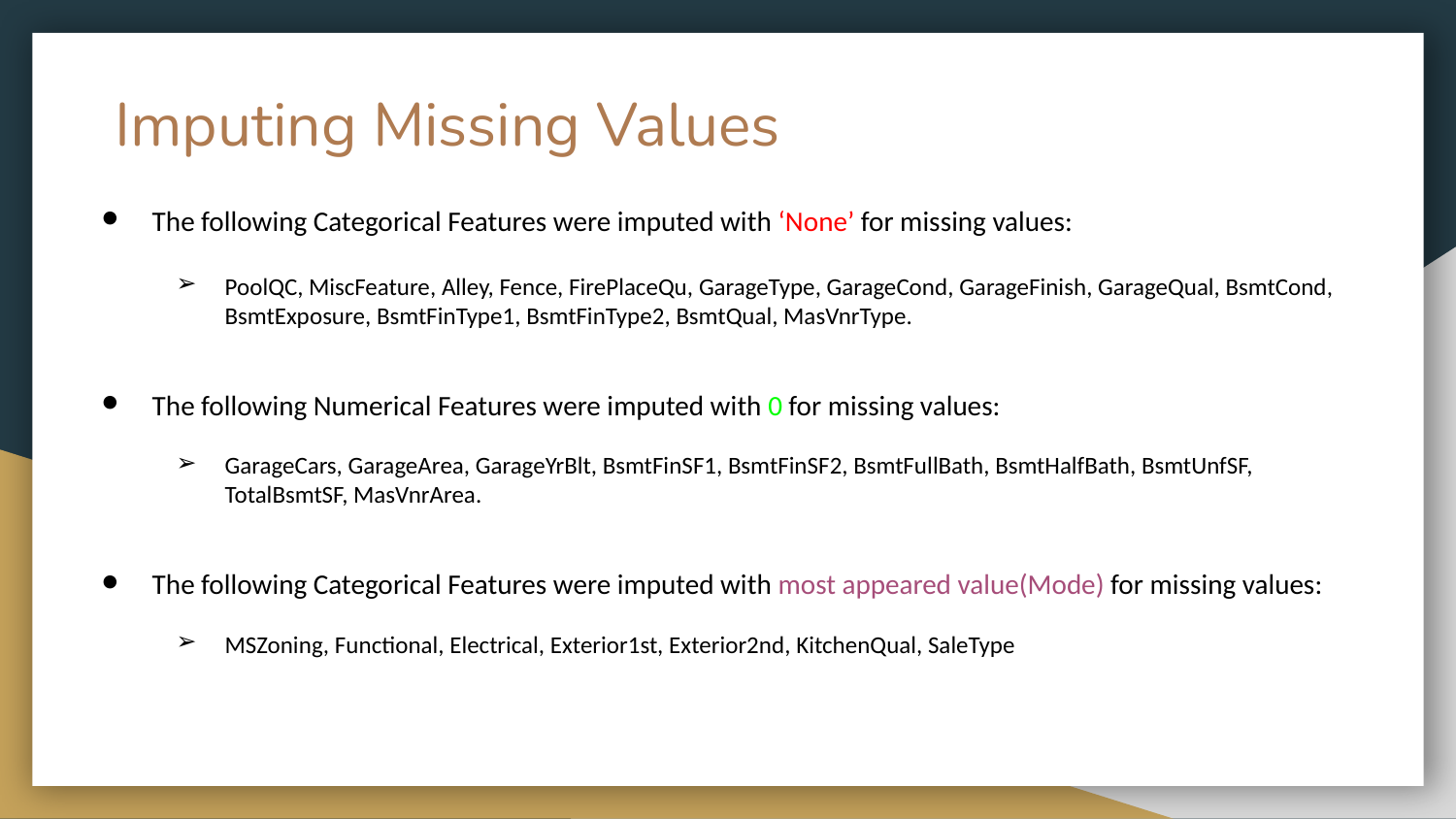

# Imputing Missing Values
The following Categorical Features were imputed with ‘None’ for missing values:

PoolQC, MiscFeature, Alley, Fence, FirePlaceQu, GarageType, GarageCond, GarageFinish, GarageQual, BsmtCond, BsmtExposure, BsmtFinType1, BsmtFinType2, BsmtQual, MasVnrType.

The following Numerical Features were imputed with 0 for missing values:

GarageCars, GarageArea, GarageYrBlt, BsmtFinSF1, BsmtFinSF2, BsmtFullBath, BsmtHalfBath, BsmtUnfSF, TotalBsmtSF, MasVnrArea.

The following Categorical Features were imputed with most appeared value(Mode) for missing values:

MSZoning, Functional, Electrical, Exterior1st, Exterior2nd, KitchenQual, SaleType